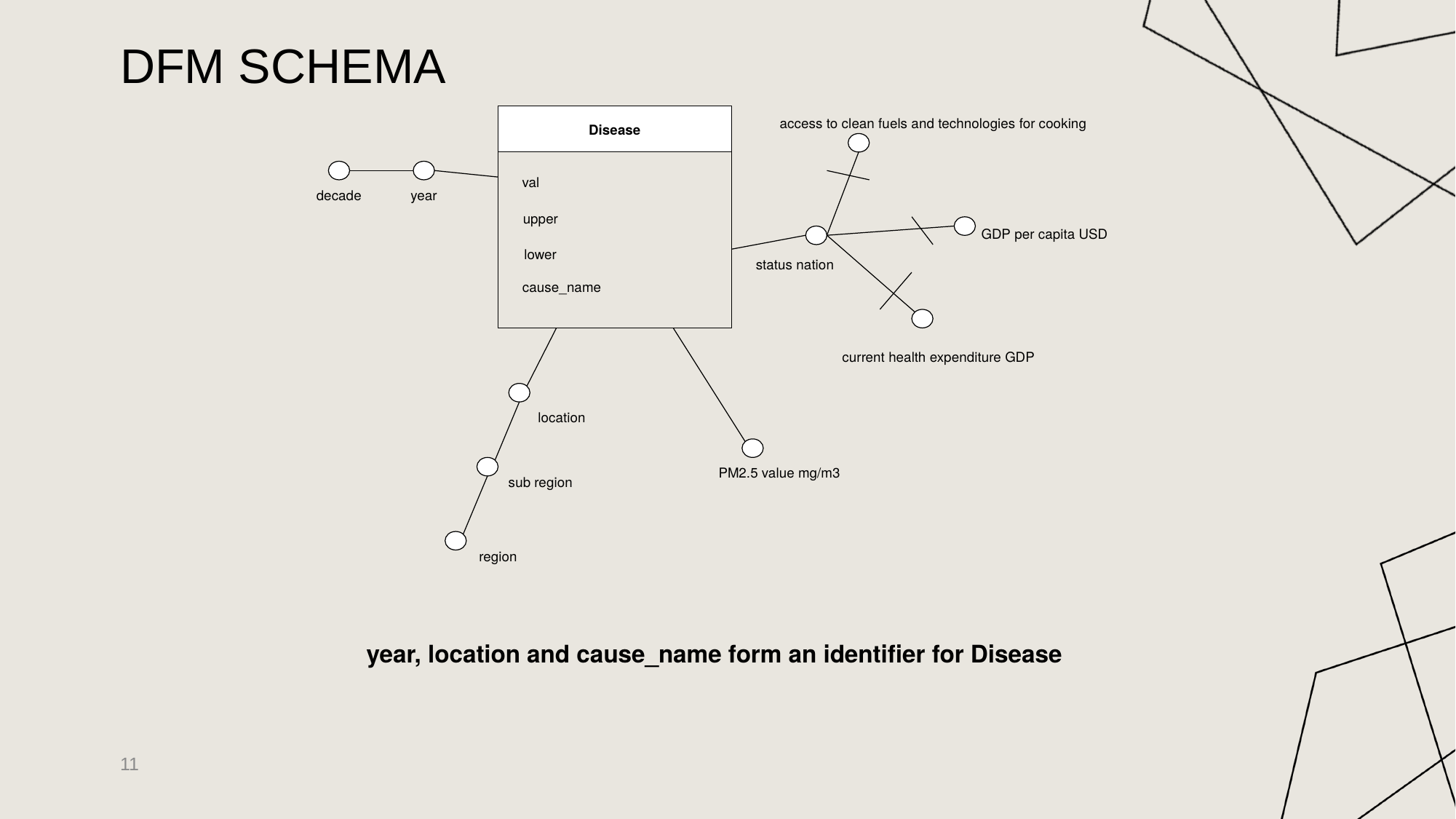

# DFM schema

access to clean fuels and technologies for cooking

Disease

val

upper

lower

cause_name

decade

year

GDP per capita USD

status nation

current health expenditure GDP

location

PM2.5 value mg/m3

sub region

region
year, location and cause_name form an identifier for Disease

11